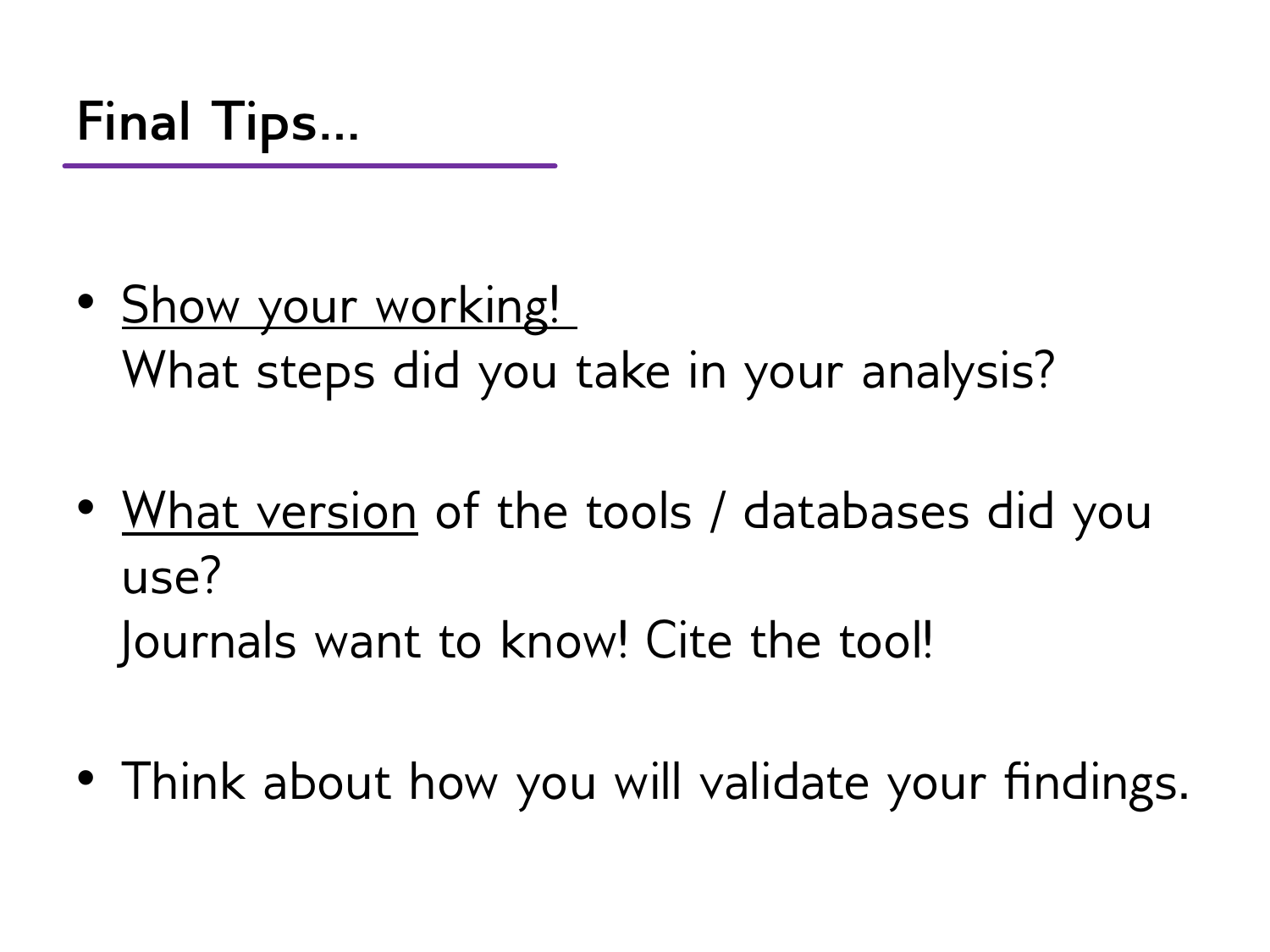

# Final Tips…
Show your working!
What steps did you take in your analysis?
What version of the tools / databases did you use?
Journals want to know! Cite the tool!
Think about how you will validate your findings.